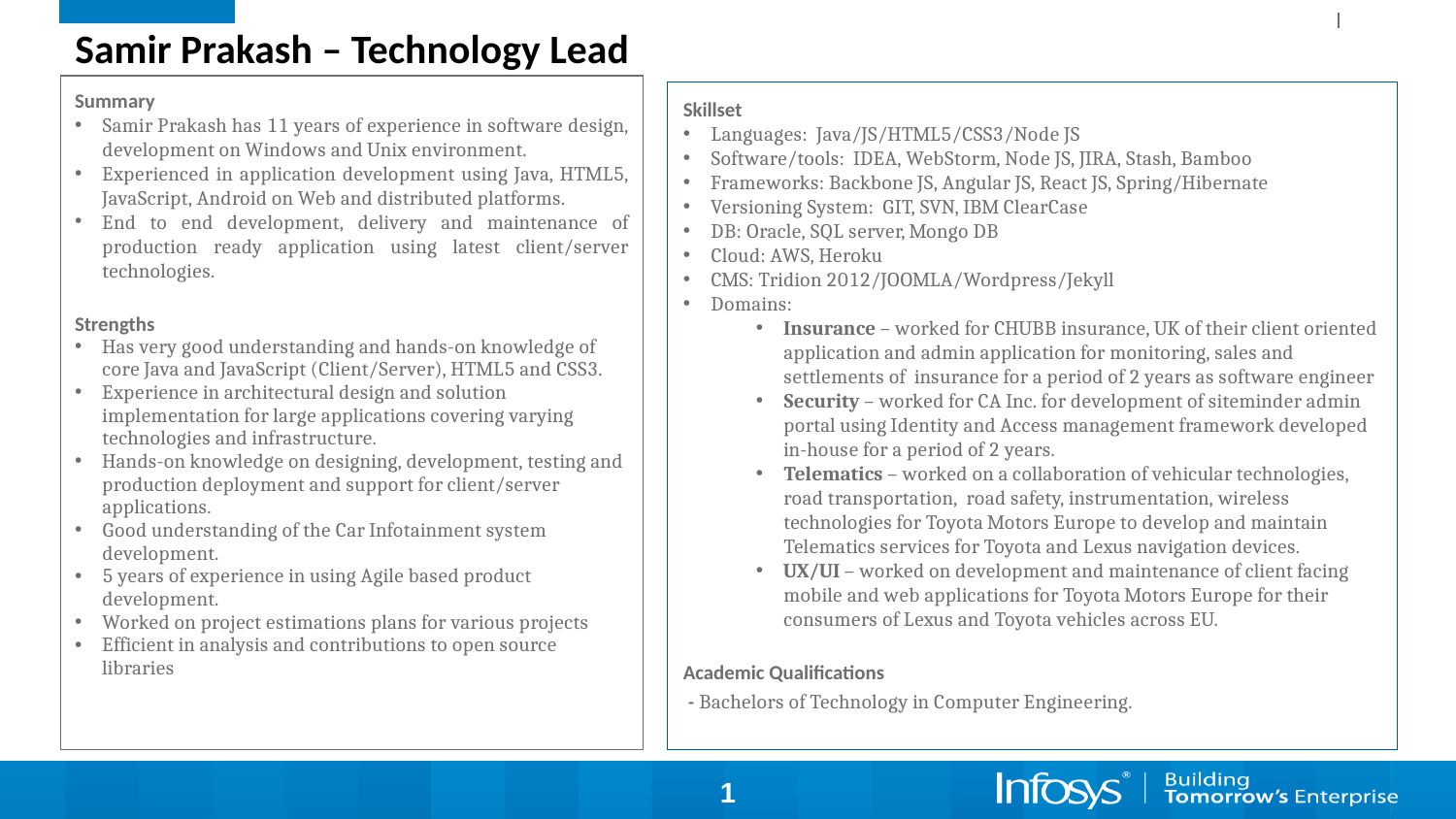

Samir Prakash – Technology Lead

Summary
Samir Prakash has 11 years of experience in software design, development on Windows and Unix environment.
Experienced in application development using Java, HTML5, JavaScript, Android on Web and distributed platforms.
End to end development, delivery and maintenance of production ready application using latest client/server technologies.

Strengths
Has very good understanding and hands-on knowledge of core Java and JavaScript (Client/Server), HTML5 and CSS3.
Experience in architectural design and solution implementation for large applications covering varying technologies and infrastructure.
Hands-on knowledge on designing, development, testing and production deployment and support for client/server applications.
Good understanding of the Car Infotainment system development.
5 years of experience in using Agile based product development.
Worked on project estimations plans for various projects
Efficient in analysis and contributions to open source libraries

Skillset
Languages:  Java/JS/HTML5/CSS3/Node JS
Software/tools:  IDEA, WebStorm, Node JS, JIRA, Stash, Bamboo
Frameworks: Backbone JS, Angular JS, React JS, Spring/Hibernate
Versioning System:  GIT, SVN, IBM ClearCase
DB: Oracle, SQL server, Mongo DB
Cloud: AWS, Heroku
CMS: Tridion 2012/JOOMLA/Wordpress/Jekyll
Domains:
Insurance – worked for CHUBB insurance, UK of their client oriented application and admin application for monitoring, sales and settlements of  insurance for a period of 2 years as software engineer
Security – worked for CA Inc. for development of siteminder admin portal using Identity and Access management framework developed in-house for a period of 2 years.
Telematics – worked on a collaboration of vehicular technologies, road transportation,  road safety, instrumentation, wireless technologies for Toyota Motors Europe to develop and maintain Telematics services for Toyota and Lexus navigation devices.
UX/UI – worked on development and maintenance of client facing mobile and web applications for Toyota Motors Europe for their consumers of Lexus and Toyota vehicles across EU.

Academic Qualifications
 - Bachelors of Technology in Computer Engineering.
1